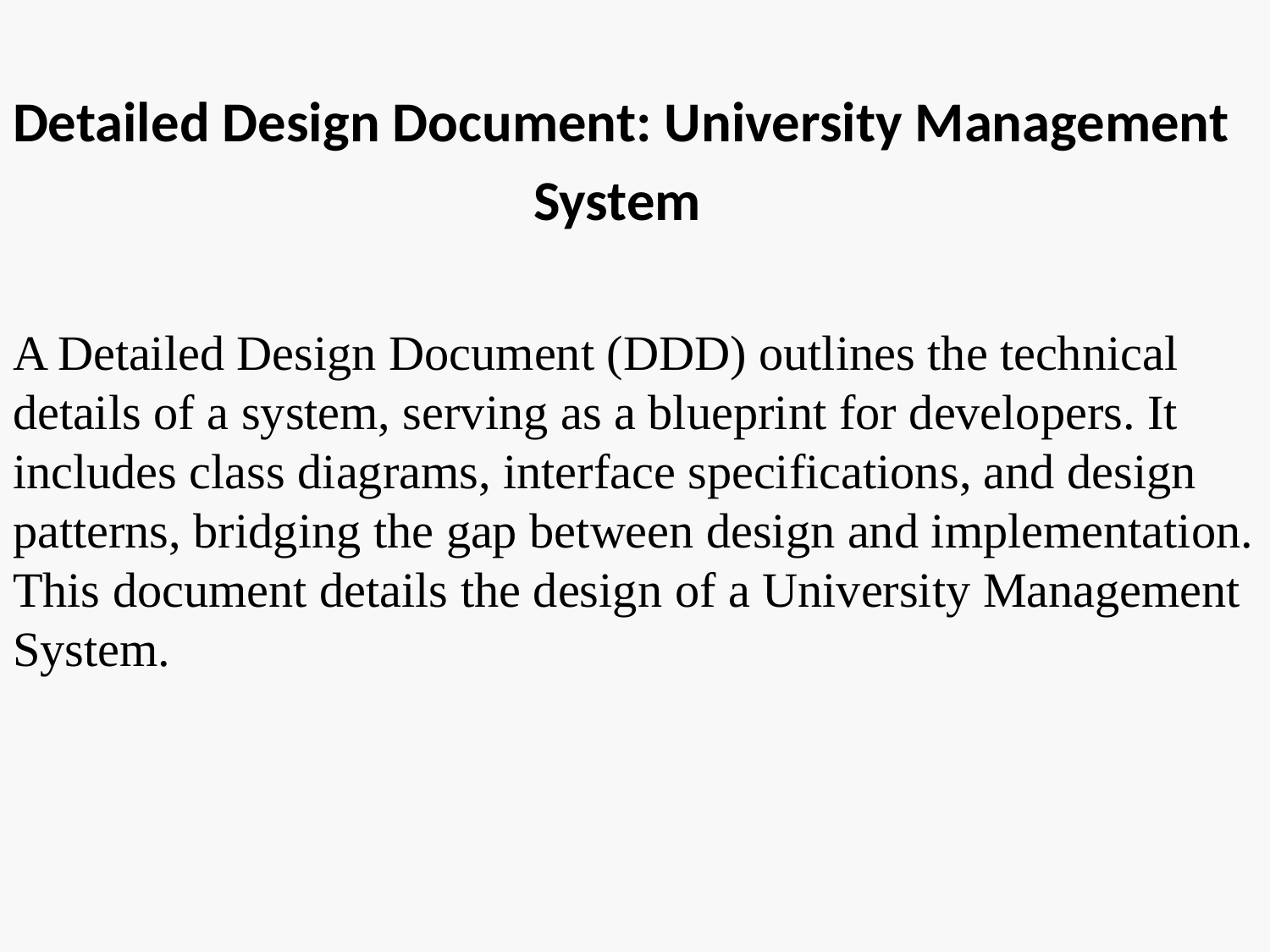

Detailed Design Document: University Management
				 System

A Detailed Design Document (DDD) outlines the technical details of a system, serving as a blueprint for developers. It includes class diagrams, interface specifications, and design patterns, bridging the gap between design and implementation. This document details the design of a University Management System.